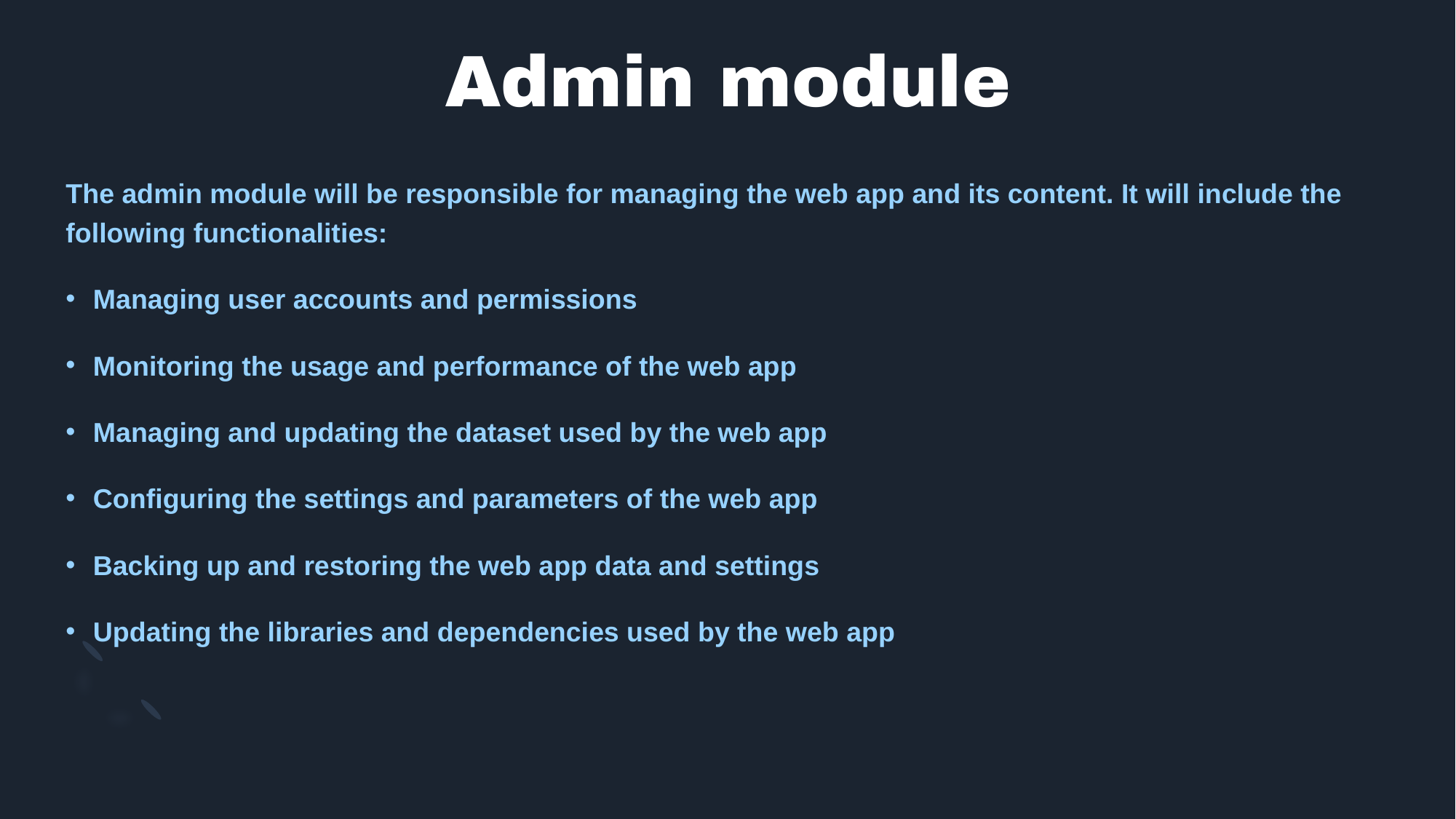

# Admin module
The admin module will be responsible for managing the web app and its content. It will include the following functionalities:
Managing user accounts and permissions
Monitoring the usage and performance of the web app
Managing and updating the dataset used by the web app
Configuring the settings and parameters of the web app
Backing up and restoring the web app data and settings
Updating the libraries and dependencies used by the web app